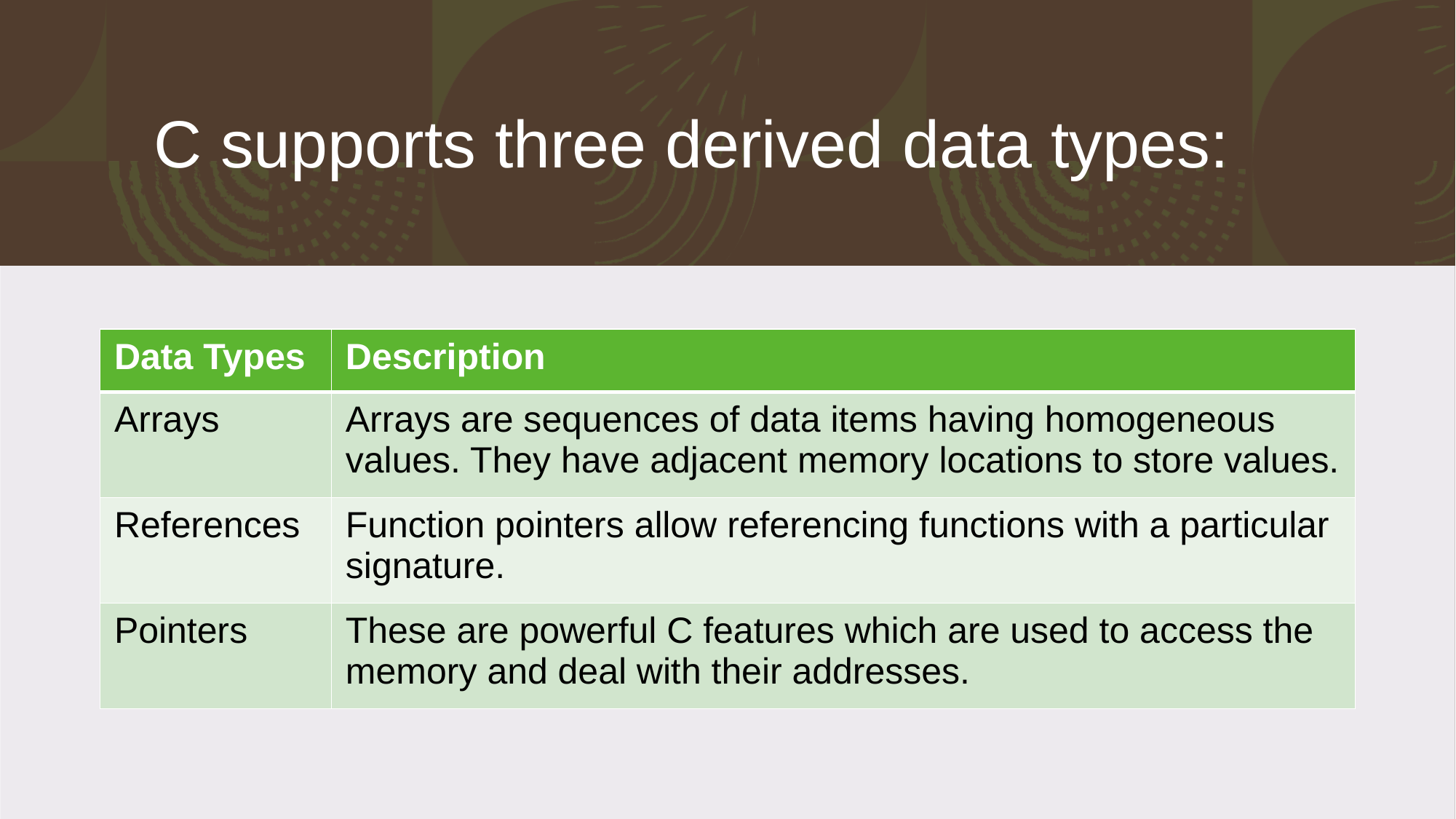

# C supports three derived data types:
| Data Types | Description |
| --- | --- |
| Arrays | Arrays are sequences of data items having homogeneous values. They have adjacent memory locations to store values. |
| References | Function pointers allow referencing functions with a particular signature. |
| Pointers | These are powerful C features which are used to access the memory and deal with their addresses. |